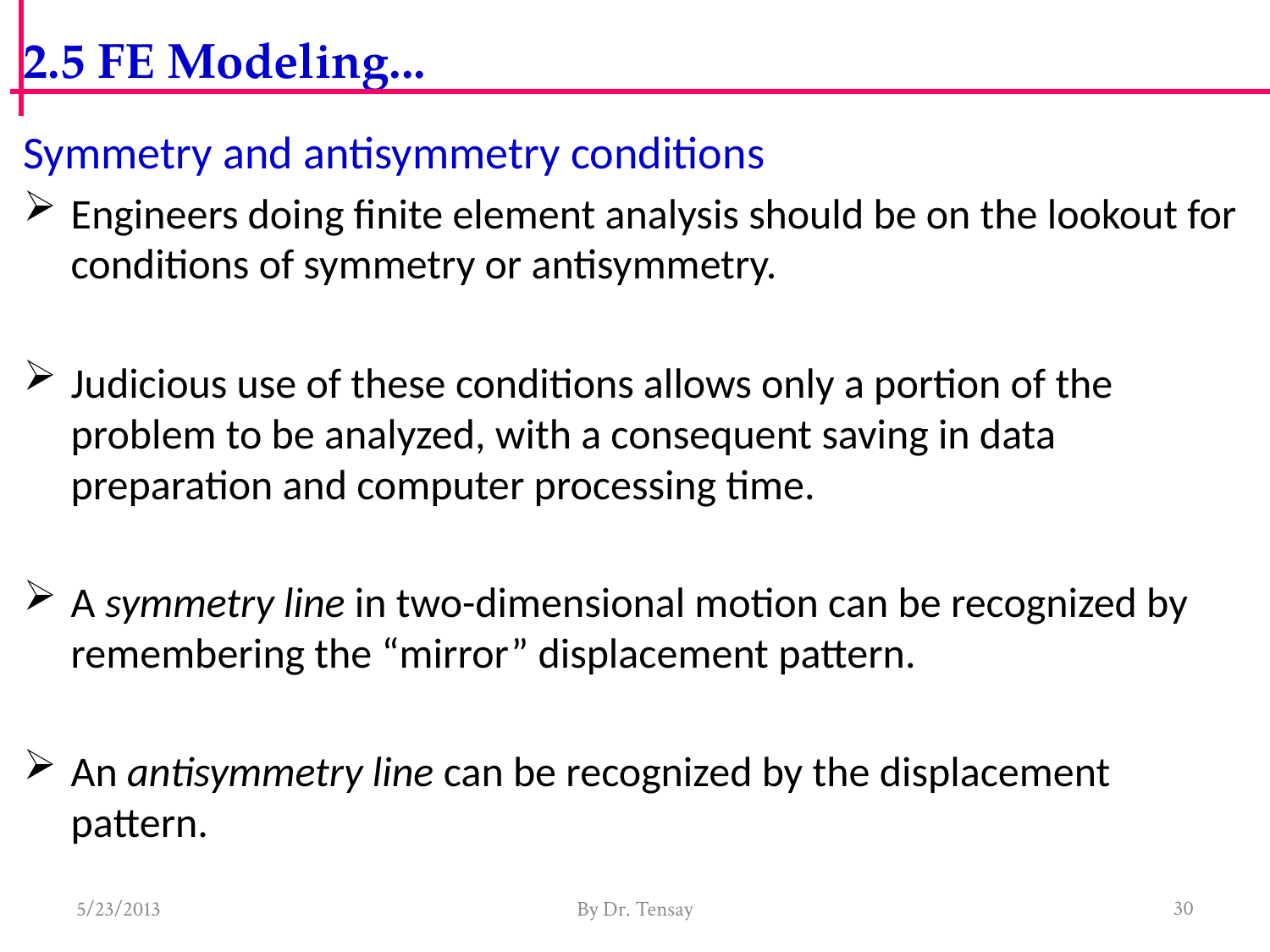

# 2.5 FE Modeling...
Symmetry and antisymmetry conditions
Engineers doing finite element analysis should be on the lookout for conditions of symmetry or antisymmetry.

Judicious use of these conditions allows only a portion of the problem to be analyzed, with a consequent saving in data preparation and computer processing time.

A symmetry line in two-dimensional motion can be recognized by remembering the “mirror” displacement pattern.

An antisymmetry line can be recognized by the displacement pattern.
5/23/2013
By Dr. Tensay
30